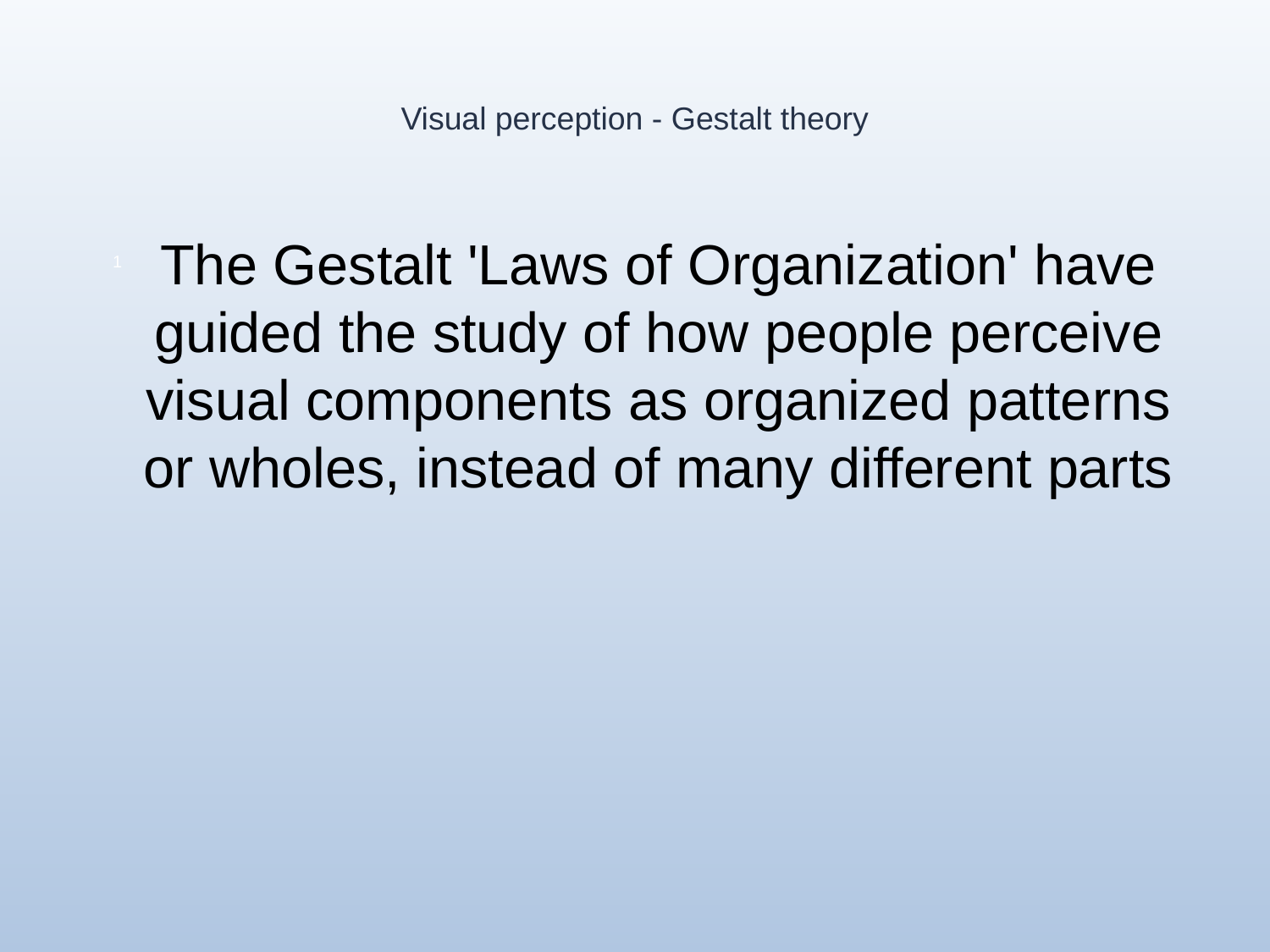

# Visual perception - Gestalt theory
The Gestalt 'Laws of Organization' have guided the study of how people perceive visual components as organized patterns or wholes, instead of many different parts